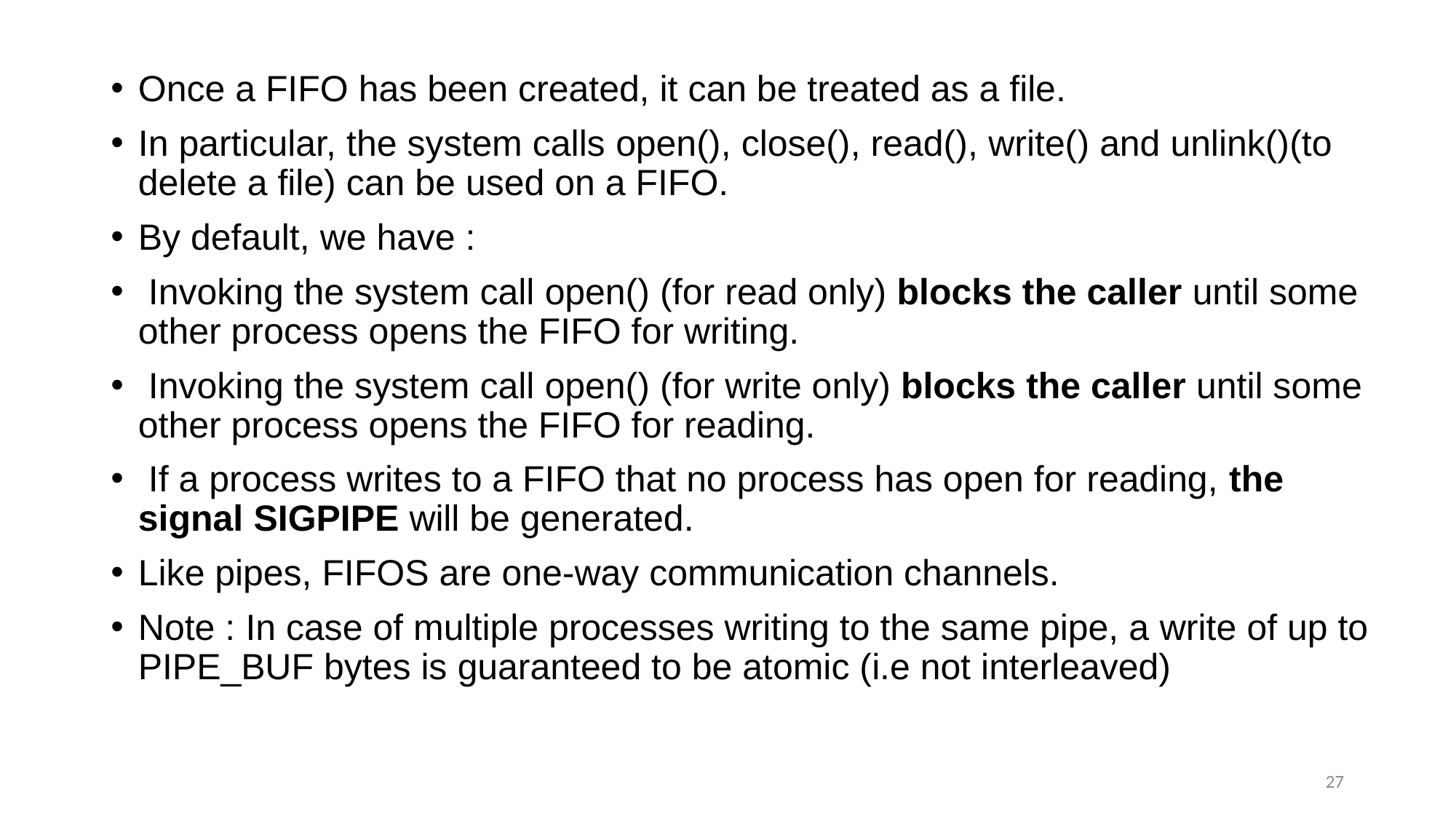

#
Once a FIFO has been created, it can be treated as a file.
In particular, the system calls open(), close(), read(), write() and unlink()(to delete a file) can be used on a FIFO.
By default, we have :
 Invoking the system call open() (for read only) blocks the caller until some other process opens the FIFO for writing.
 Invoking the system call open() (for write only) blocks the caller until some other process opens the FIFO for reading.
 If a process writes to a FIFO that no process has open for reading, the signal SIGPIPE will be generated.
Like pipes, FIFOS are one-way communication channels.
Note : In case of multiple processes writing to the same pipe, a write of up to PIPE_BUF bytes is guaranteed to be atomic (i.e not interleaved)
27